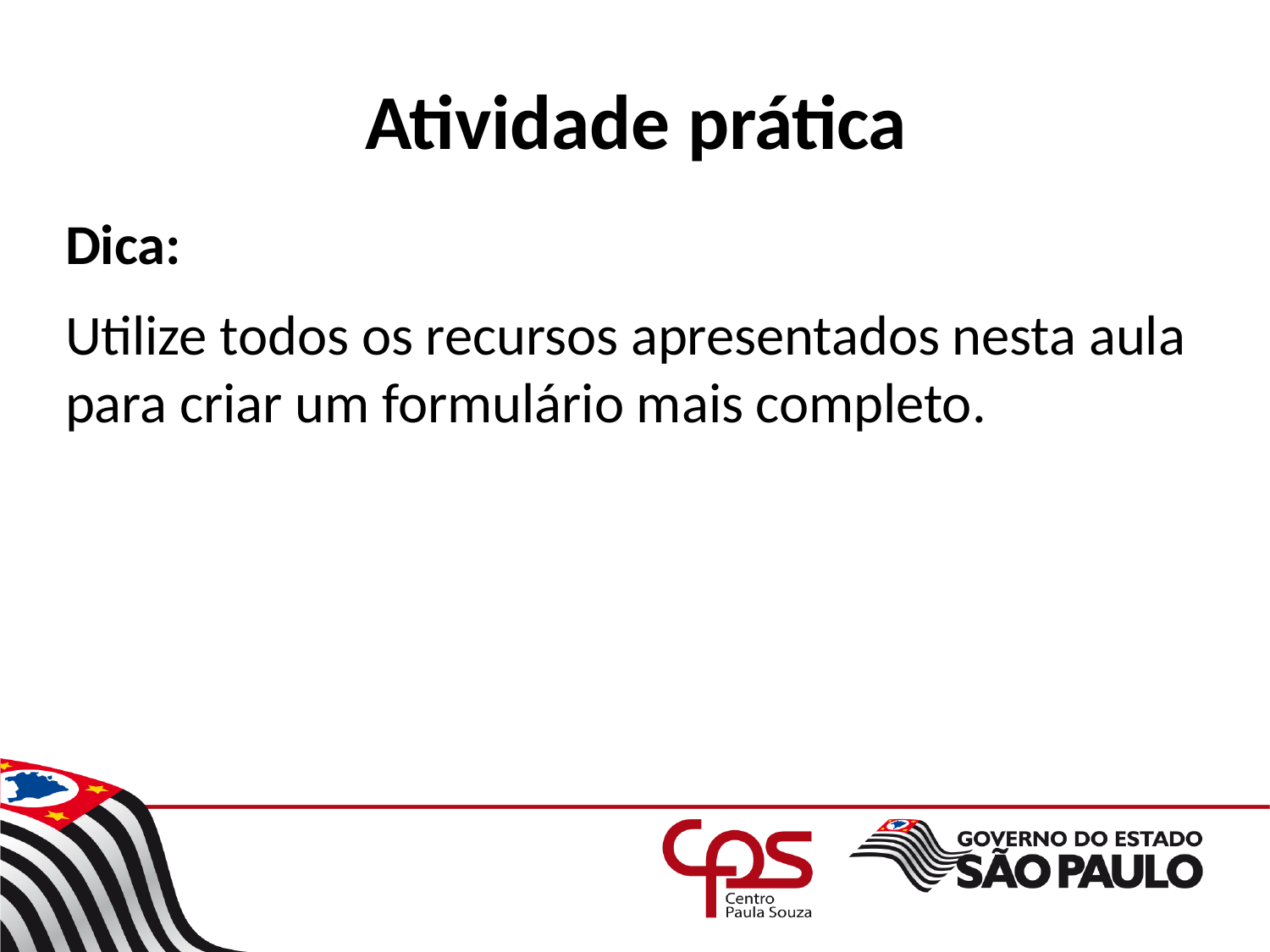

# Atividade prática
Dica:
Utilize todos os recursos apresentados nesta aula para criar um formulário mais completo.